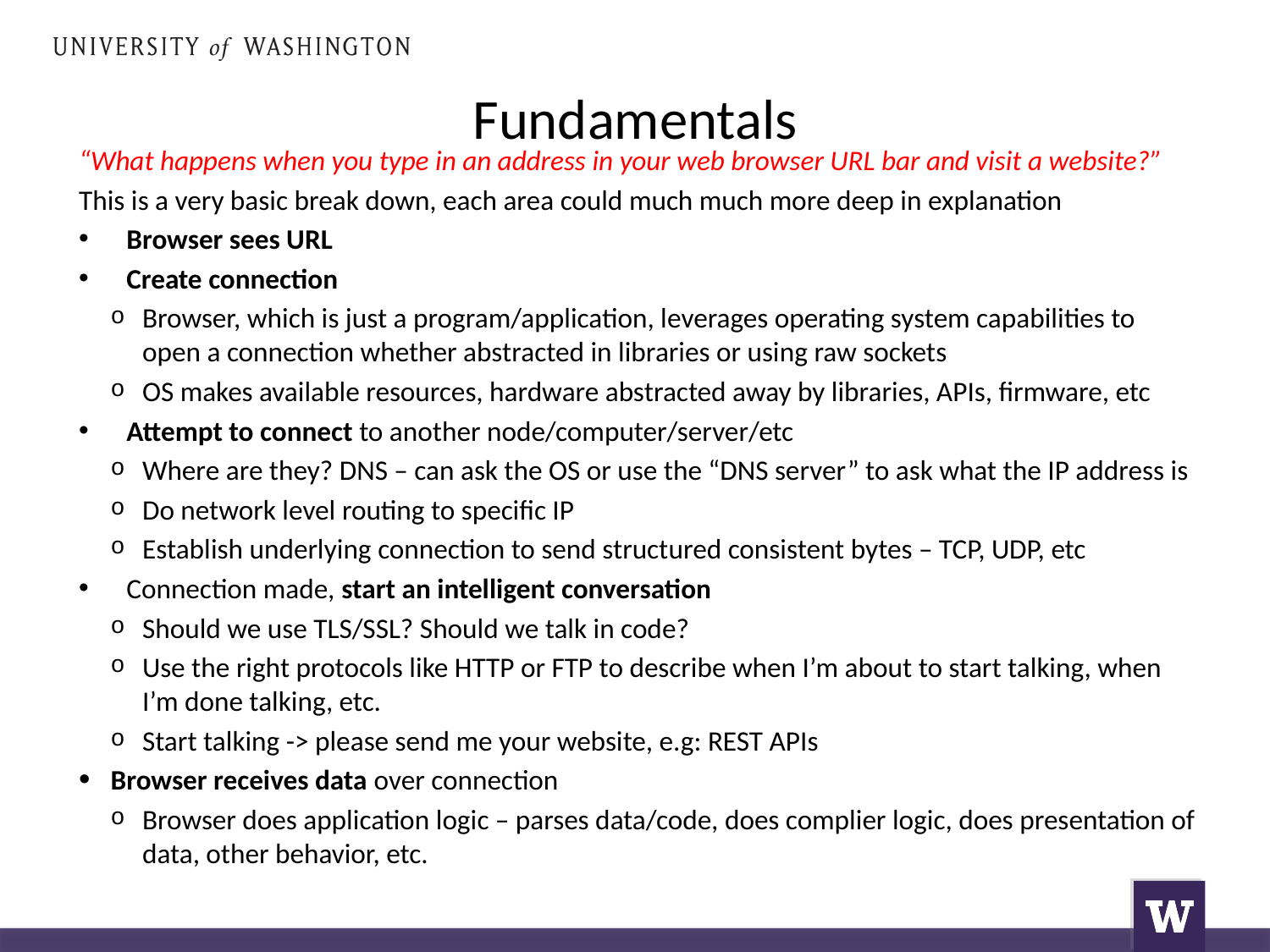

# Fundamentals
“What happens when you type in an address in your web browser URL bar and visit a website?”
This is a very basic break down, each area could much much more deep in explanation
Browser sees URL
Create connection
Browser, which is just a program/application, leverages operating system capabilities to open a connection whether abstracted in libraries or using raw sockets
OS makes available resources, hardware abstracted away by libraries, APIs, firmware, etc
Attempt to connect to another node/computer/server/etc
Where are they? DNS – can ask the OS or use the “DNS server” to ask what the IP address is
Do network level routing to specific IP
Establish underlying connection to send structured consistent bytes – TCP, UDP, etc
Connection made, start an intelligent conversation
Should we use TLS/SSL? Should we talk in code?
Use the right protocols like HTTP or FTP to describe when I’m about to start talking, when I’m done talking, etc.
Start talking -> please send me your website, e.g: REST APIs
Browser receives data over connection
Browser does application logic – parses data/code, does complier logic, does presentation of data, other behavior, etc.